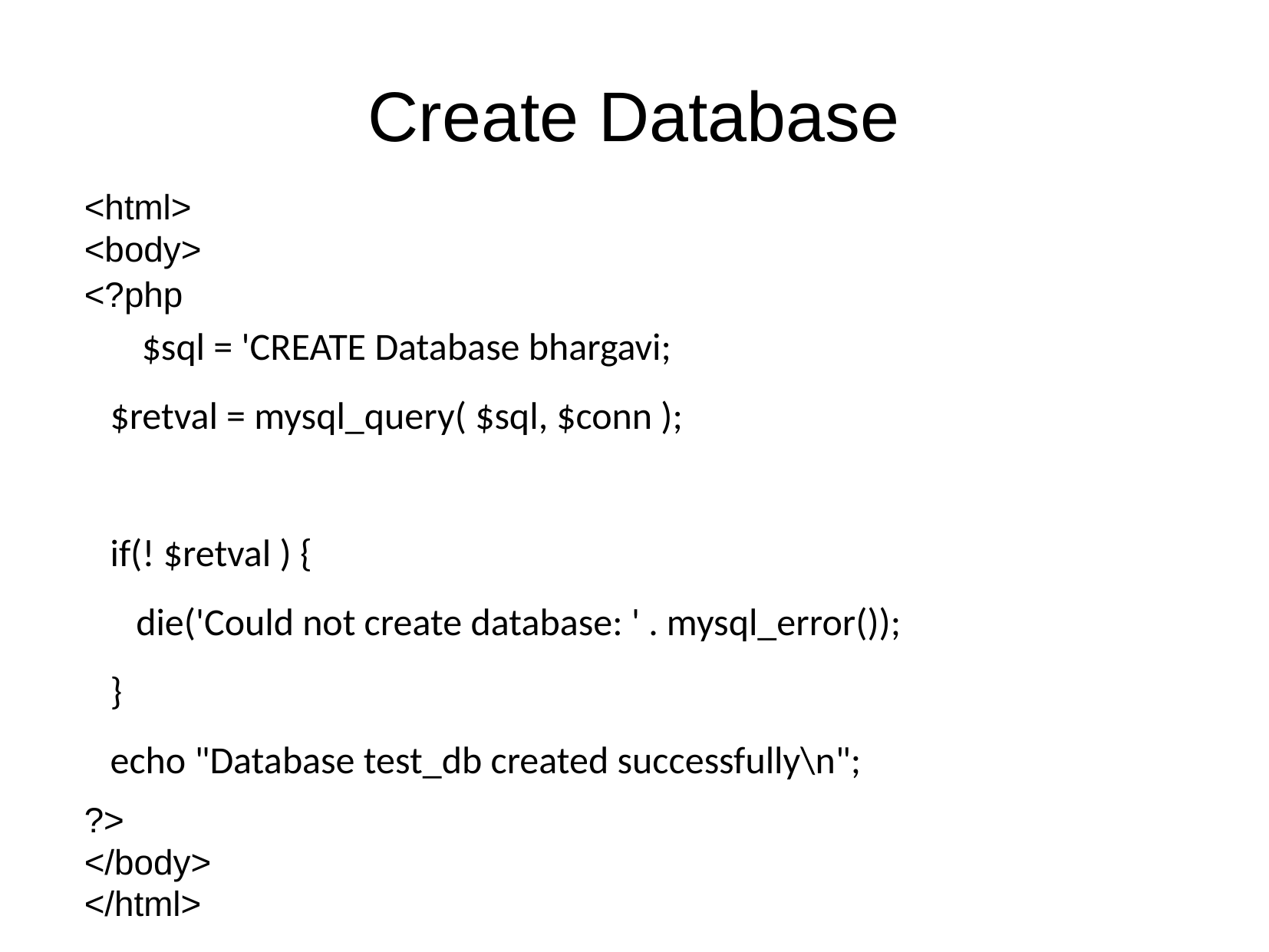

# Create Database
<html>
<body>
<?php
$sql = 'CREATE Database bhargavi;
   $retval = mysql_query( $sql, $conn );

   if(! $retval ) {
      die('Could not create database: ' . mysql_error());
   }
   echo "Database test_db created successfully\n";
?>
</body>
</html>